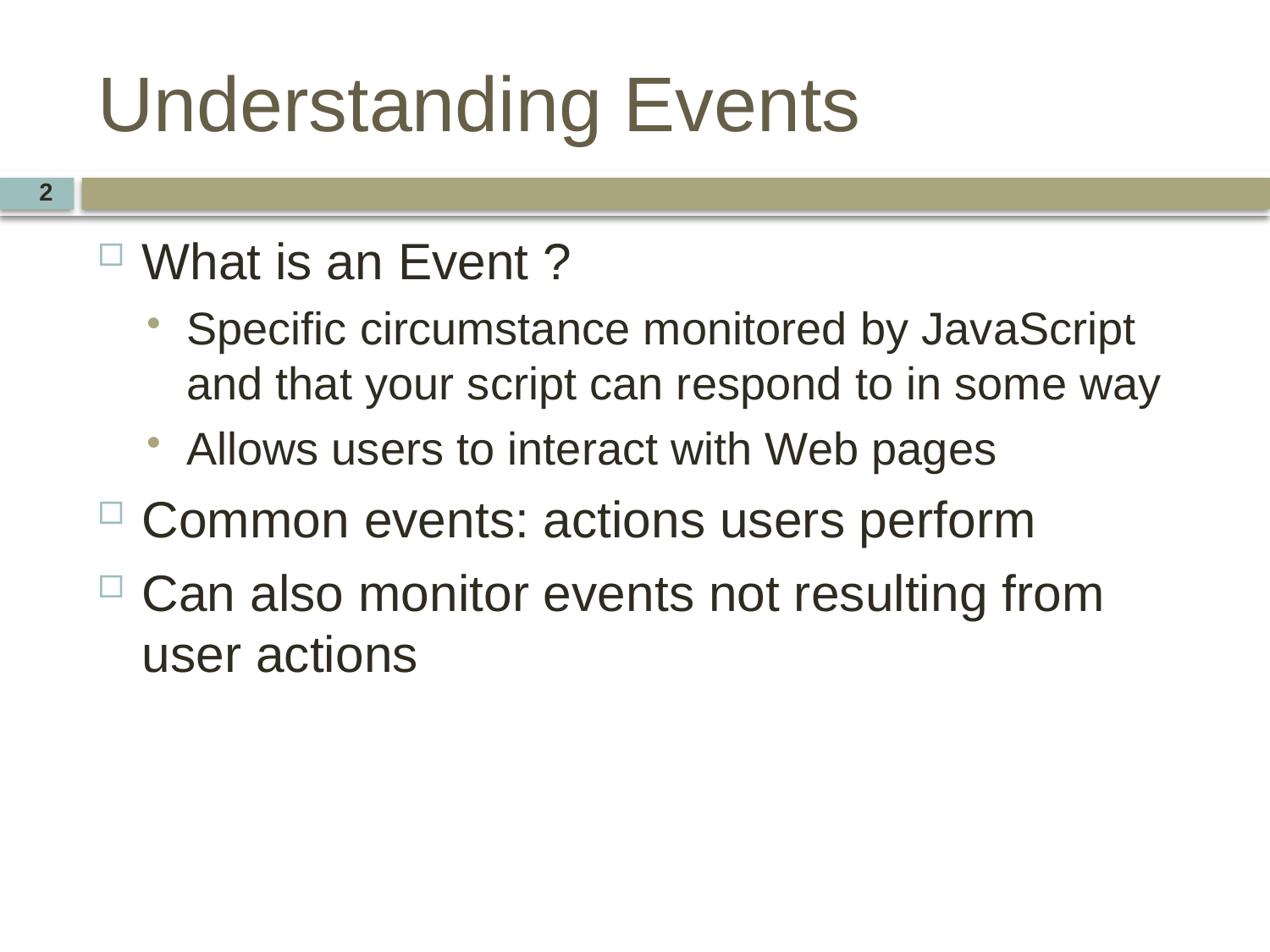

# Understanding Events
2
What is an Event ?
Specific circumstance monitored by JavaScript and that your script can respond to in some way
Allows users to interact with Web pages
Common events: actions users perform
Can also monitor events not resulting from user actions